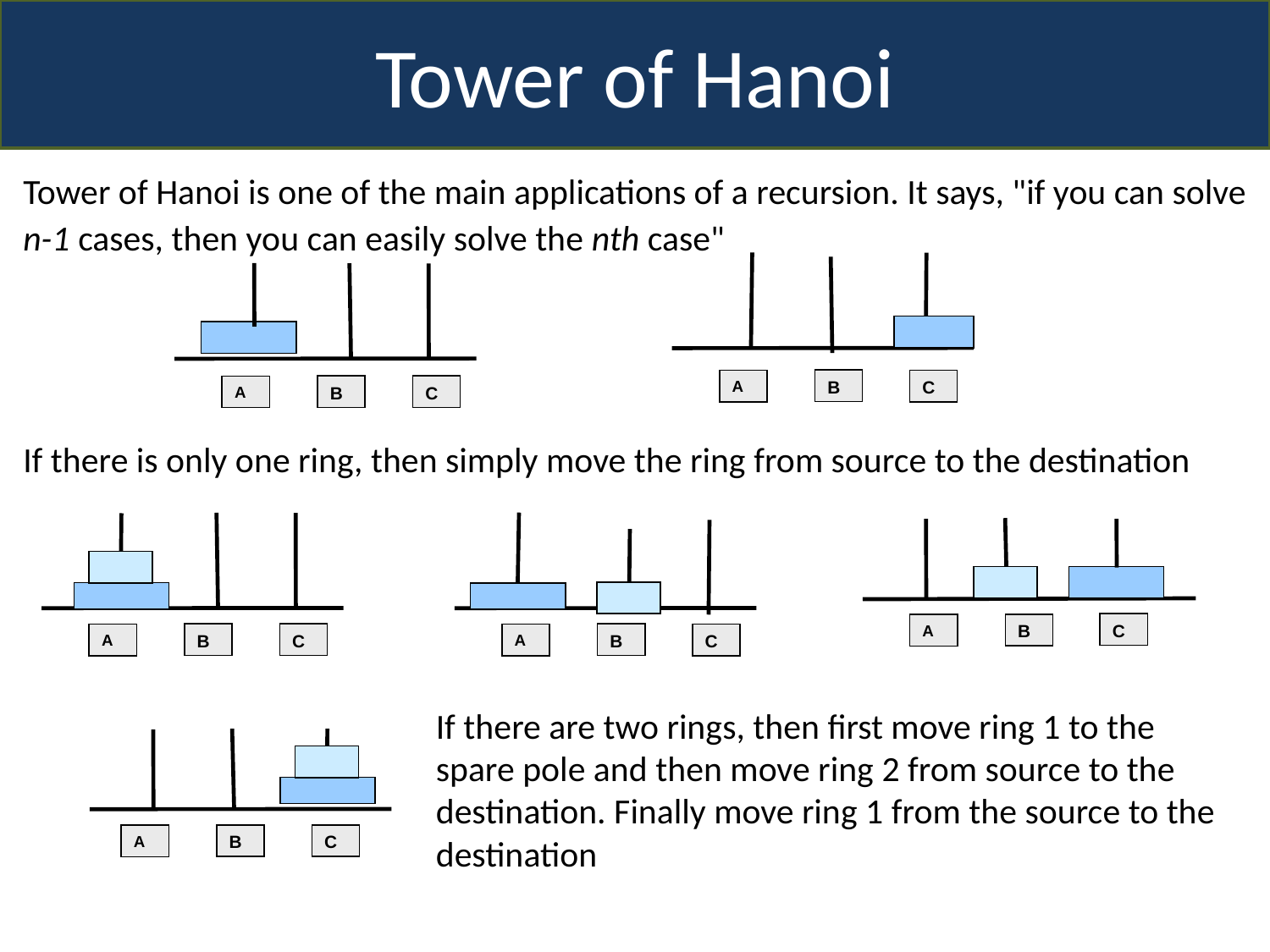

Tower of Hanoi
Tower of Hanoi is one of the main applications of a recursion. It says, "if you can solve n-1 cases, then you can easily solve the nth case"

B
A
C

B
C
A

If there is only one ring, then simply move the ring from source to the destination

A
C

B
C
A

C
B
A
B
If there are two rings, then first move ring 1 to the spare pole and then move ring 2 from source to the destination. Finally move ring 1 from the source to the destination

B
C
A